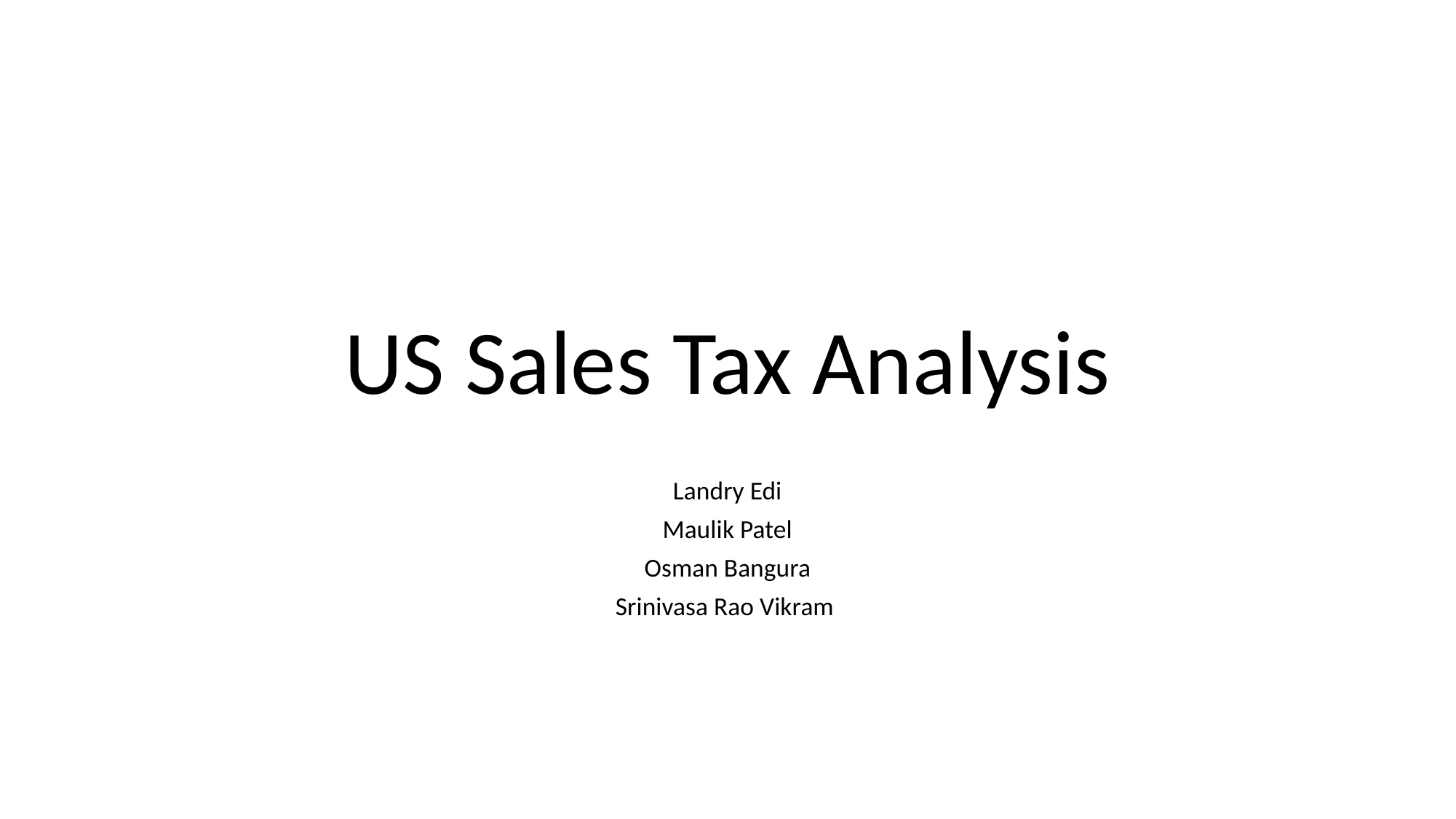

# US Sales Tax Analysis

 Landry Edi
Maulik Patel
Osman Bangura
Srinivasa Rao Vikram